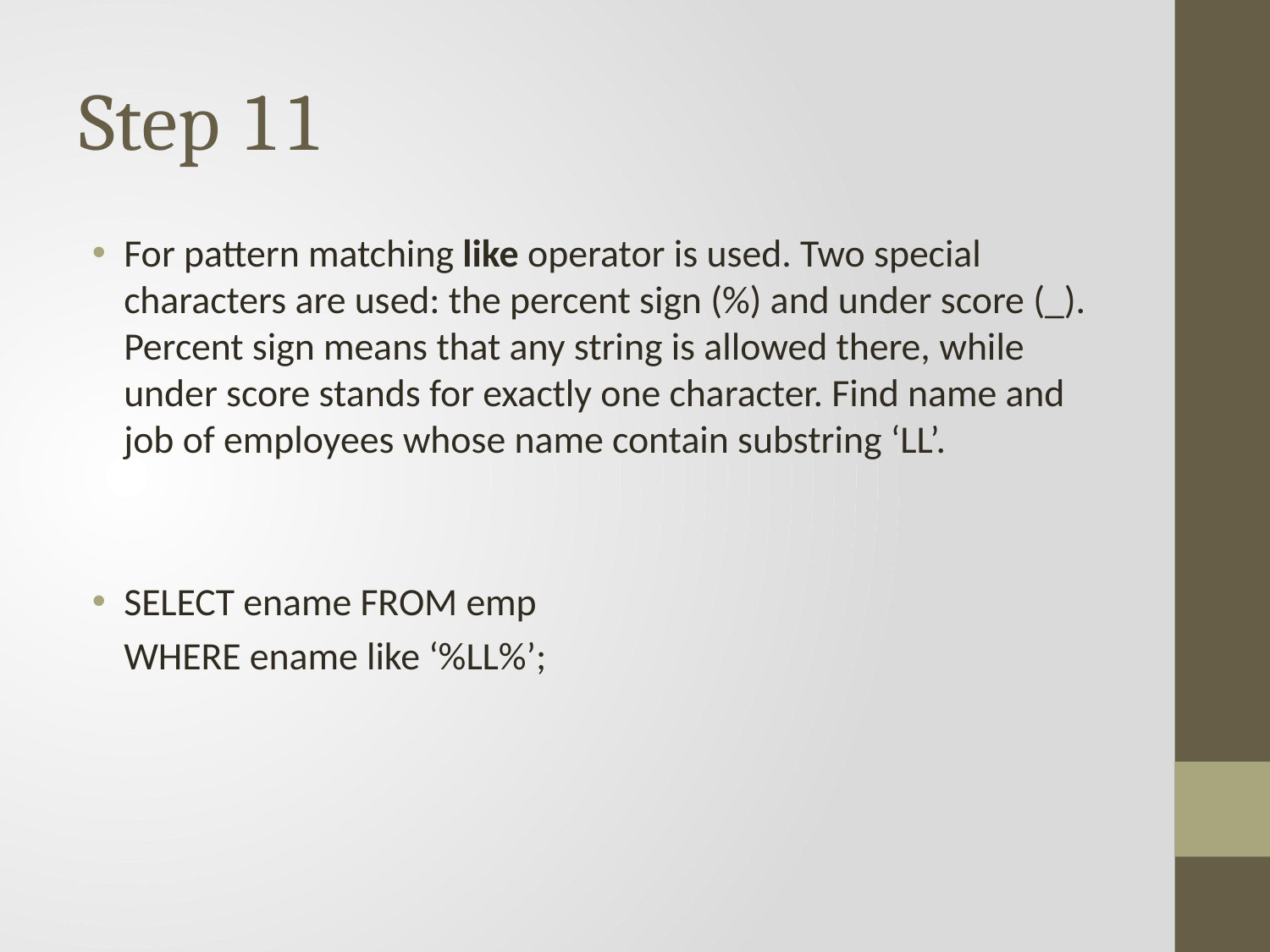

# Step 11
For pattern matching like operator is used. Two special characters are used: the percent sign (%) and under score (_). Percent sign means that any string is allowed there, while under score stands for exactly one character. Find name and job of employees whose name contain substring ‘LL’.

SELECT ename FROM emp
	WHERE ename like ‘%LL%’;